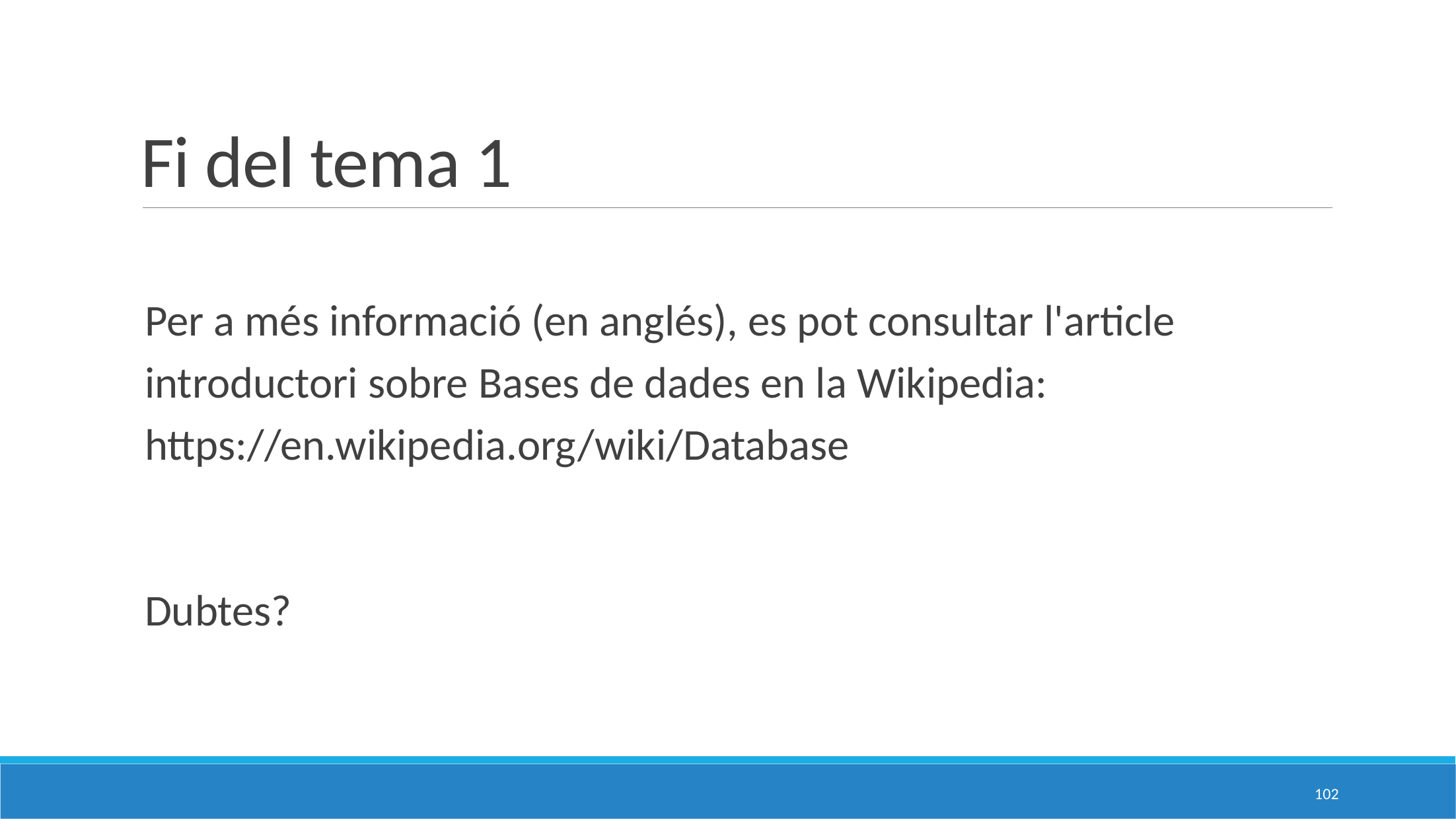

# Fi del tema 1

Per a més informació (en anglés), es pot consultar l'article introductori sobre Bases de dades en la Wikipedia: https://en.wikipedia.org/wiki/Database

Dubtes?

102